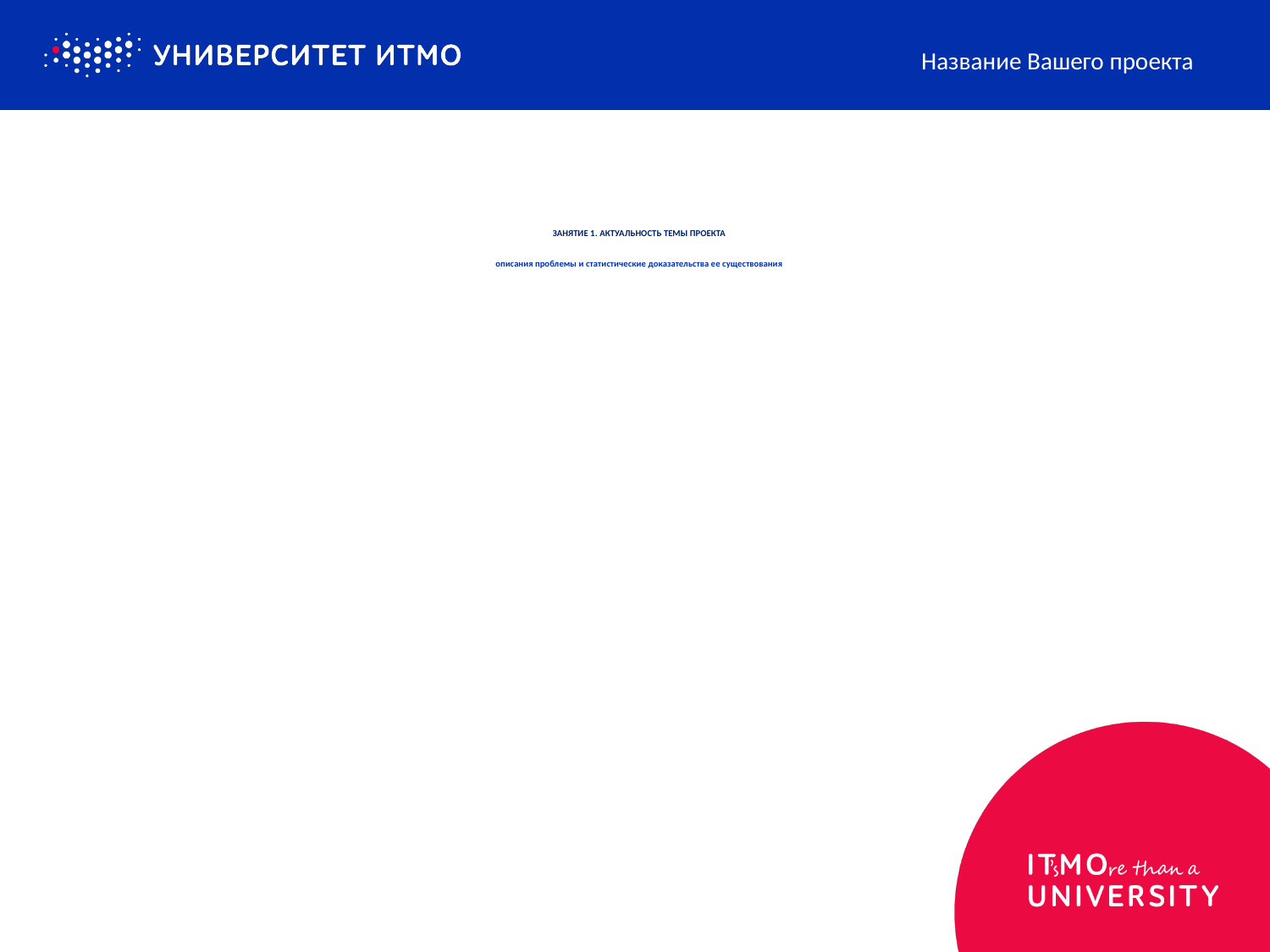

Название Вашего проекта
# ЗАНЯТИЕ 1. АКТУАЛЬНОСТЬ ТЕМЫ ПРОЕКТА описания проблемы и статистические доказательства ее существования